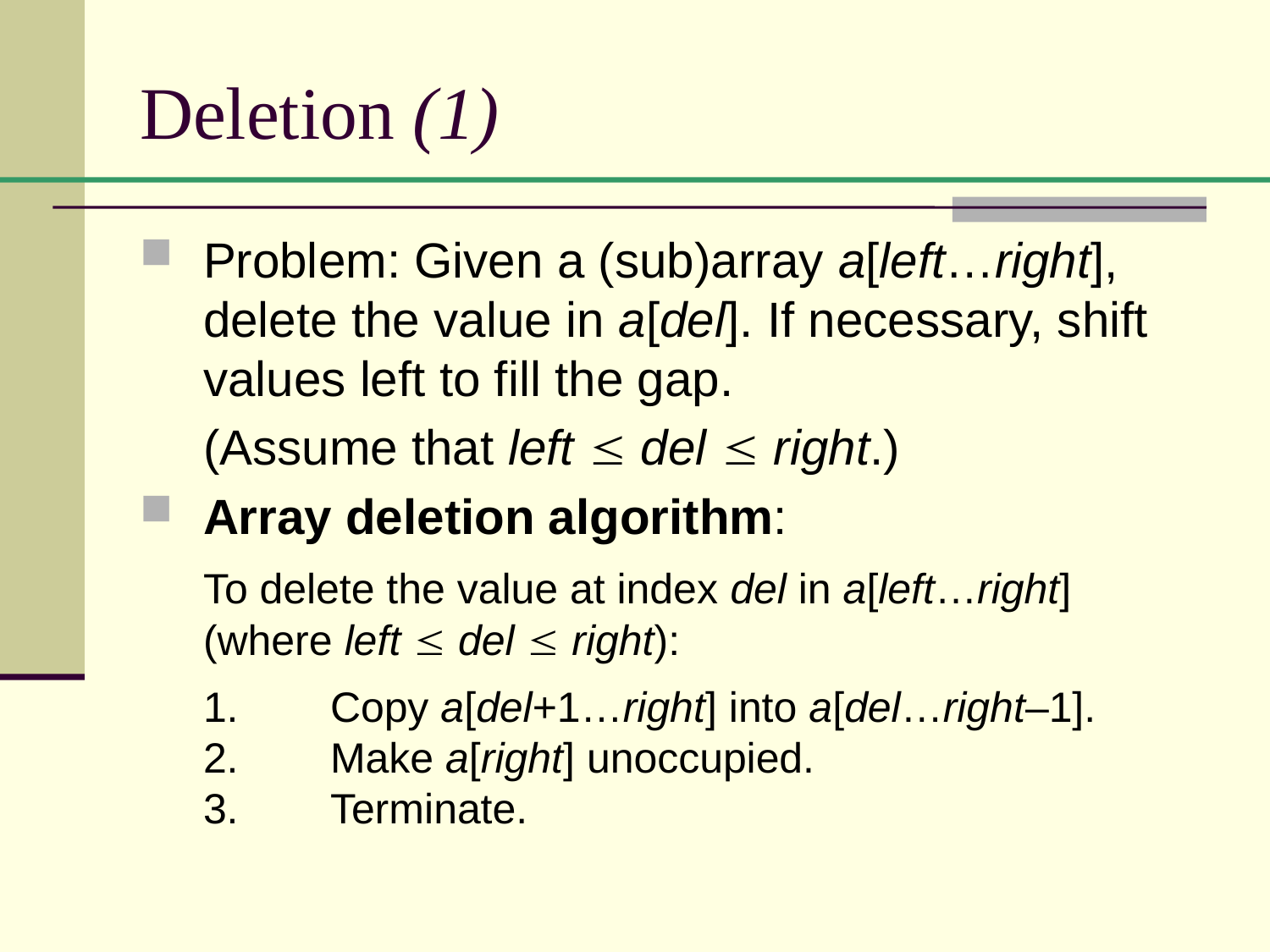

# Deletion (1)

Problem: Given a (sub)array a[left…right], delete the value in a[del]. If necessary, shift values left to fill the gap.
	(Assume that left ≤ del ≤ right.)
Array deletion algorithm:
	To delete the value at index del in a[left…right]
(where left ≤ del ≤ right):
	1.	Copy a[del+1…right] into a[del…right–1].
2.	Make a[right] unoccupied.
3.	Terminate.